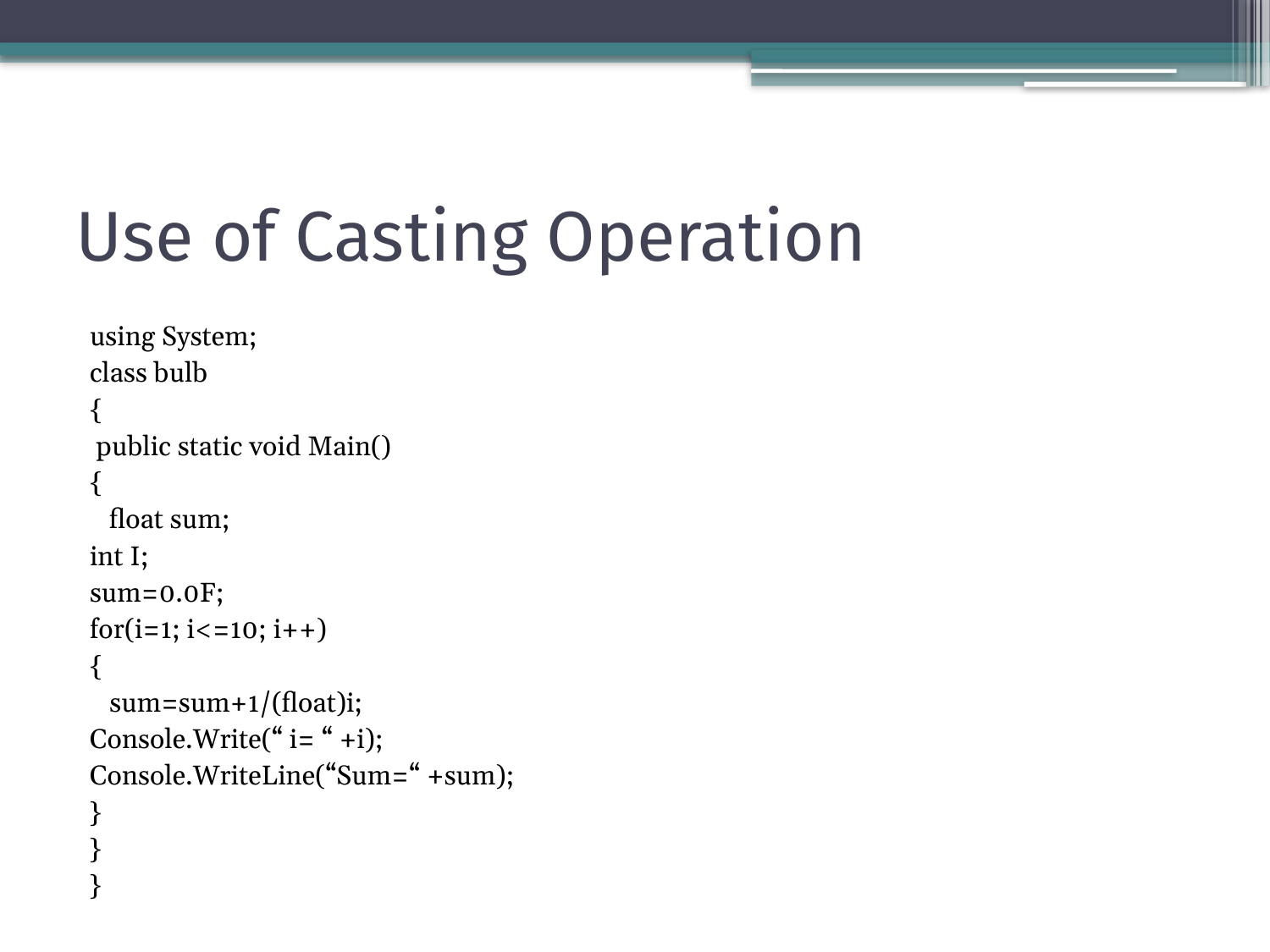

# Use of Casting Operation
using System;
class bulb
{
 public static void Main()
{
   float sum;
int I;
sum=0.0F;
for(i=1; i<=10; i++)
{
   sum=sum+1/(float)i;
Console.Write(“ i= “ +i);
Console.WriteLine(“Sum=“ +sum);
}
}
}